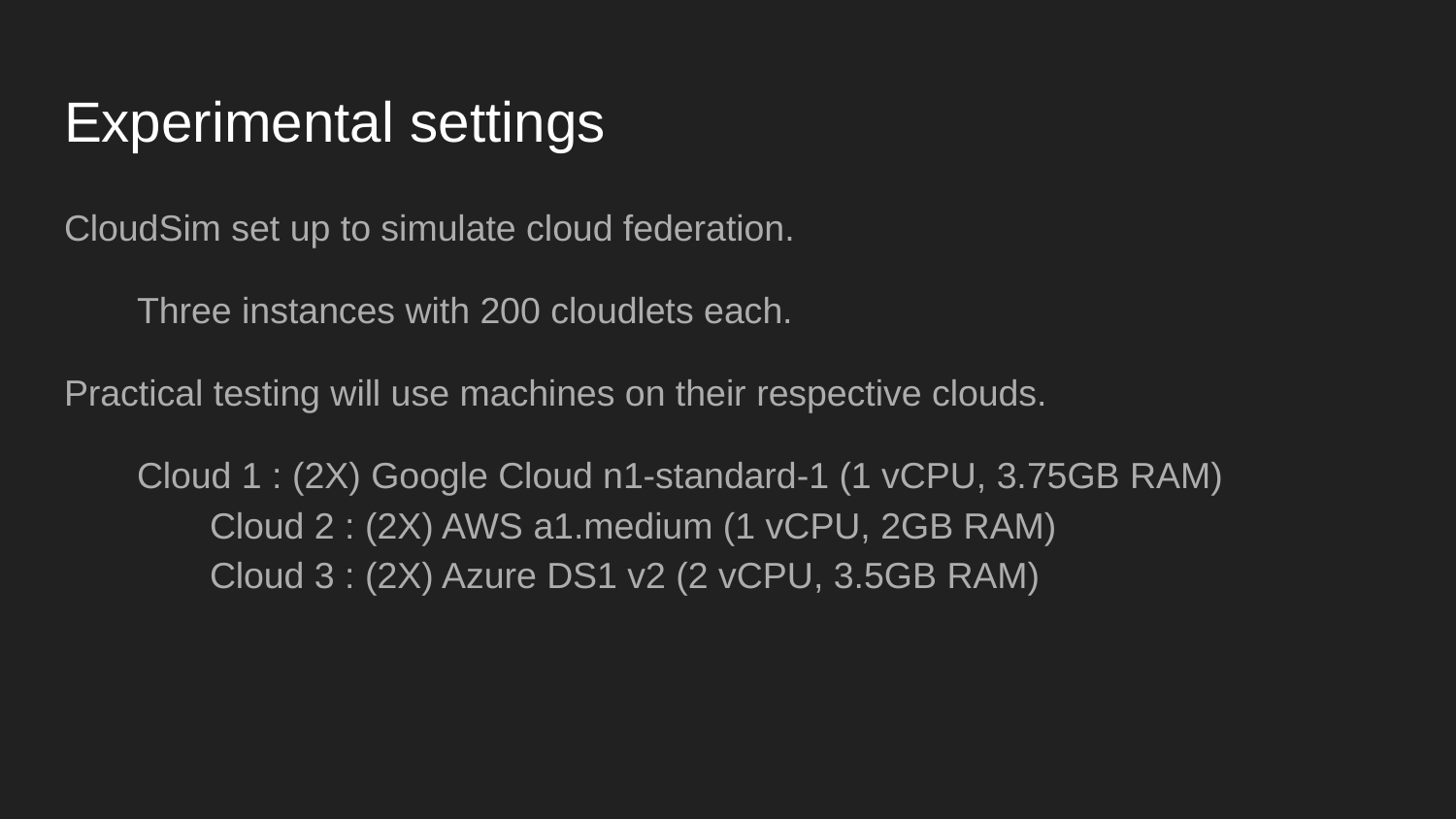

# Experimental settings
CloudSim set up to simulate cloud federation.
Three instances with 200 cloudlets each.
Practical testing will use machines on their respective clouds.
Cloud 1 : (2X) Google Cloud n1-standard-1 (1 vCPU, 3.75GB RAM)
	Cloud 2 : (2X) AWS a1.medium (1 vCPU, 2GB RAM)
	Cloud 3 : (2X) Azure DS1 v2 (2 vCPU, 3.5GB RAM)